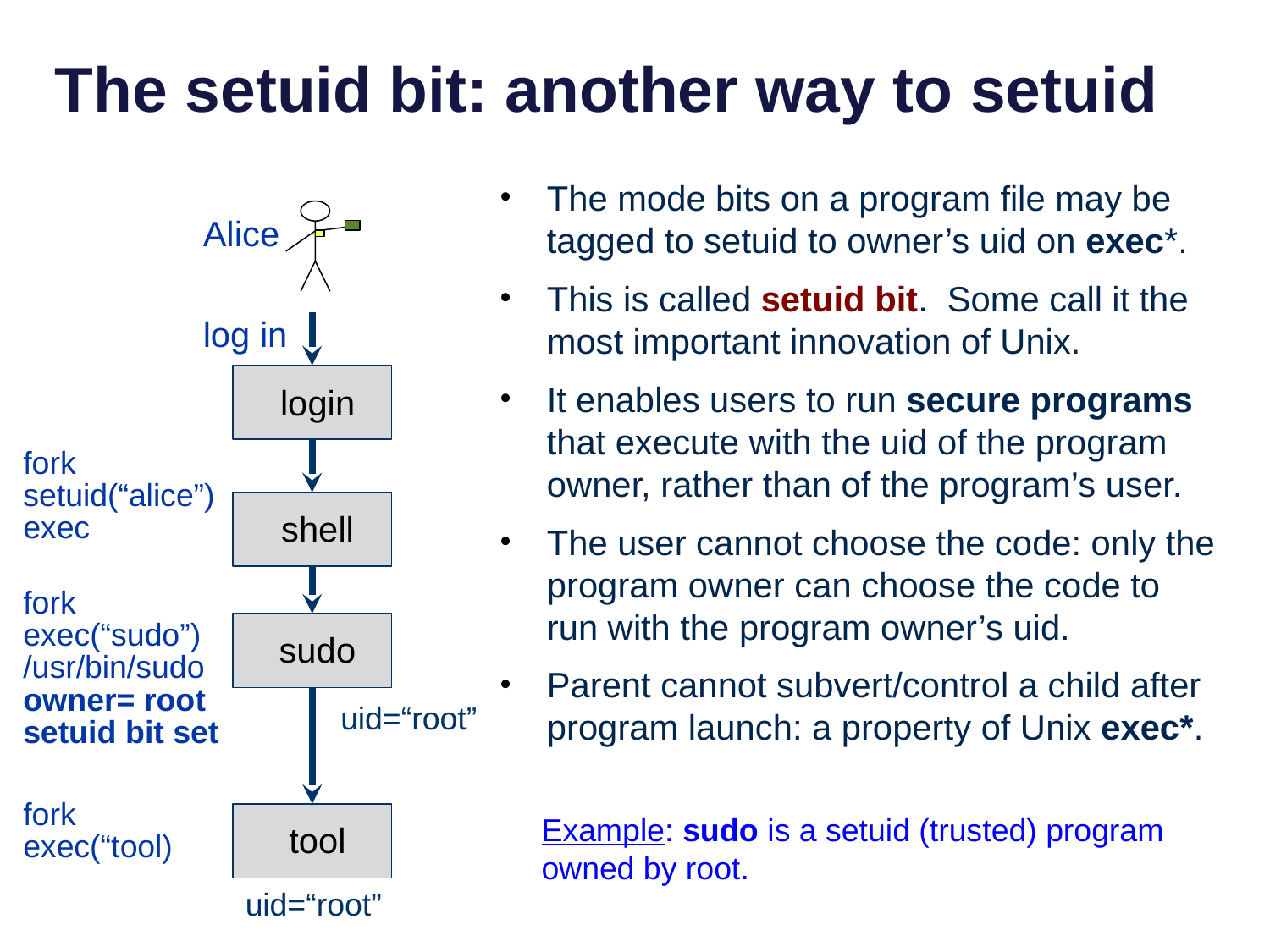

# The setuid bit: another way to setuid
The mode bits on a program file may be tagged to setuid to owner’s uid on exec*.
This is called setuid bit.  Some call it the most important innovation of Unix.
It enables users to run secure programs that execute with the uid of the program owner, rather than of the program’s user.
The user cannot choose the code: only the program owner can choose the code to run with the program owner’s uid.
Parent cannot subvert/control a child after program launch: a property of Unix exec*.

Alice
log in

login
fork
setuid(“alice”)
exec

shell
fork
exec(“sudo”)
/usr/bin/sudo
owner= root
setuid bit set

sudo
uid=“root”
fork
exec(“tool)

Example: sudo is a setuid (trusted) program owned by root.
tool
uid=“root”